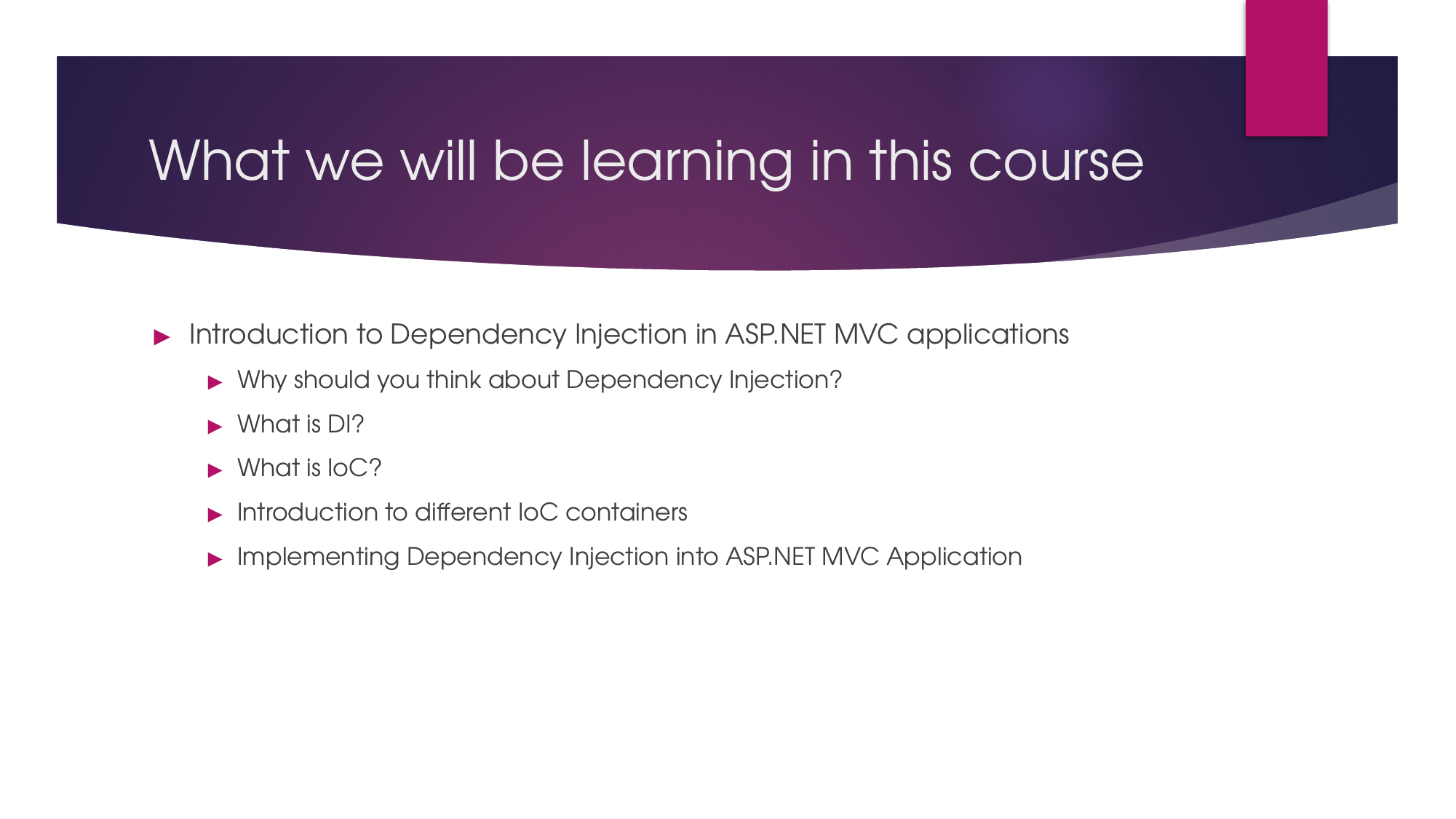

# What we will be learning in this course
Introduction to Dependency Injection in ASP.NET MVC applications
Why should you think about Dependency Injection?
What is DI?
What is IoC?
Introduction to different IoC containers
Implementing Dependency Injection into ASP.NET MVC Application